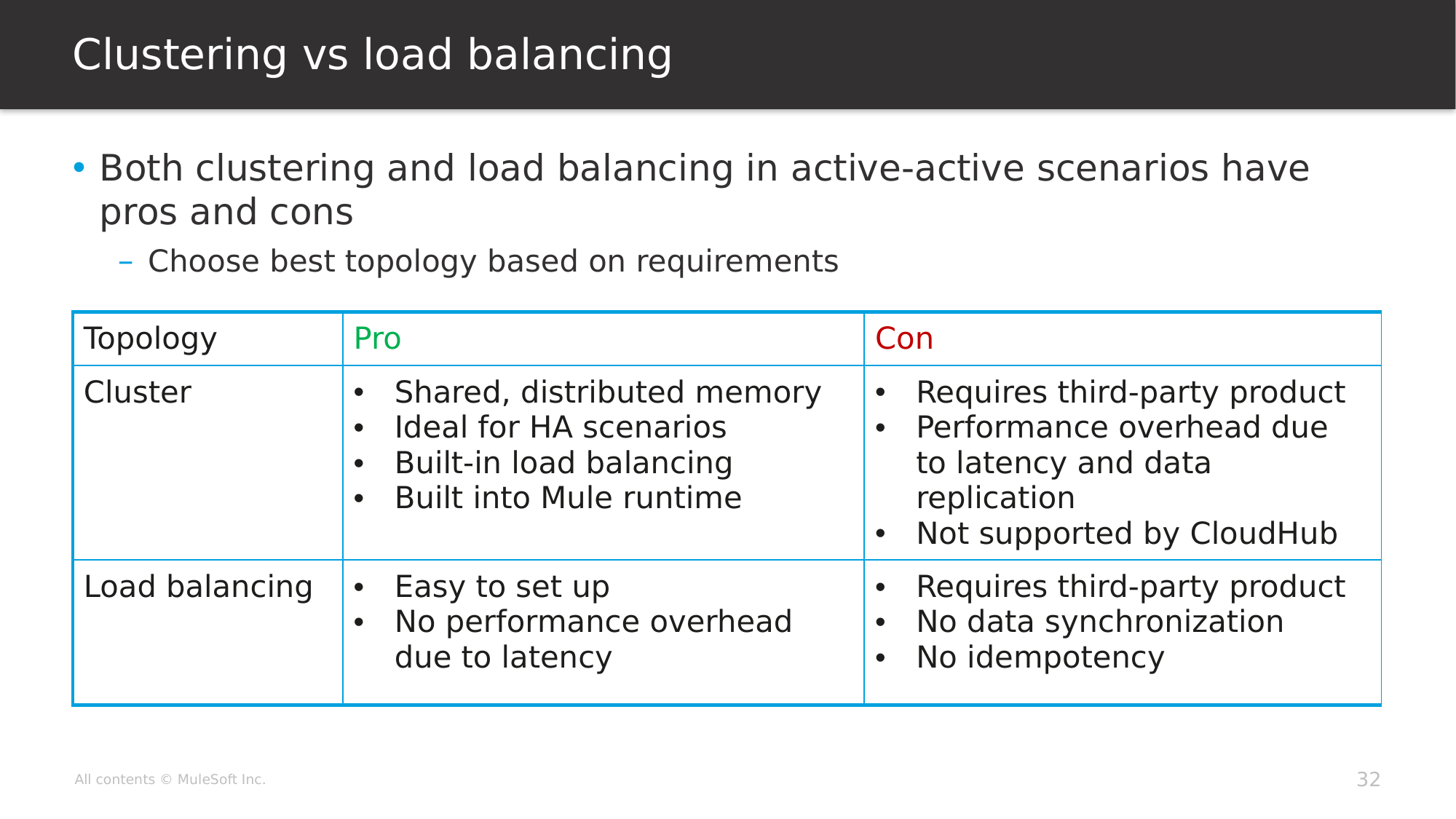

# Clustering vs load balancing
Both clustering and load balancing in active-active scenarios have pros and cons
Choose best topology based on requirements
| Topology | Pro | Con |
| --- | --- | --- |
| Cluster | Shared, distributed memory Ideal for HA scenarios Built-in load balancing Built into Mule runtime | Requires third-party product Performance overhead due to latency and data replication Not supported by CloudHub |
| Load balancing | Easy to set up No performance overhead due to latency | Requires third-party product No data synchronization No idempotency |
32